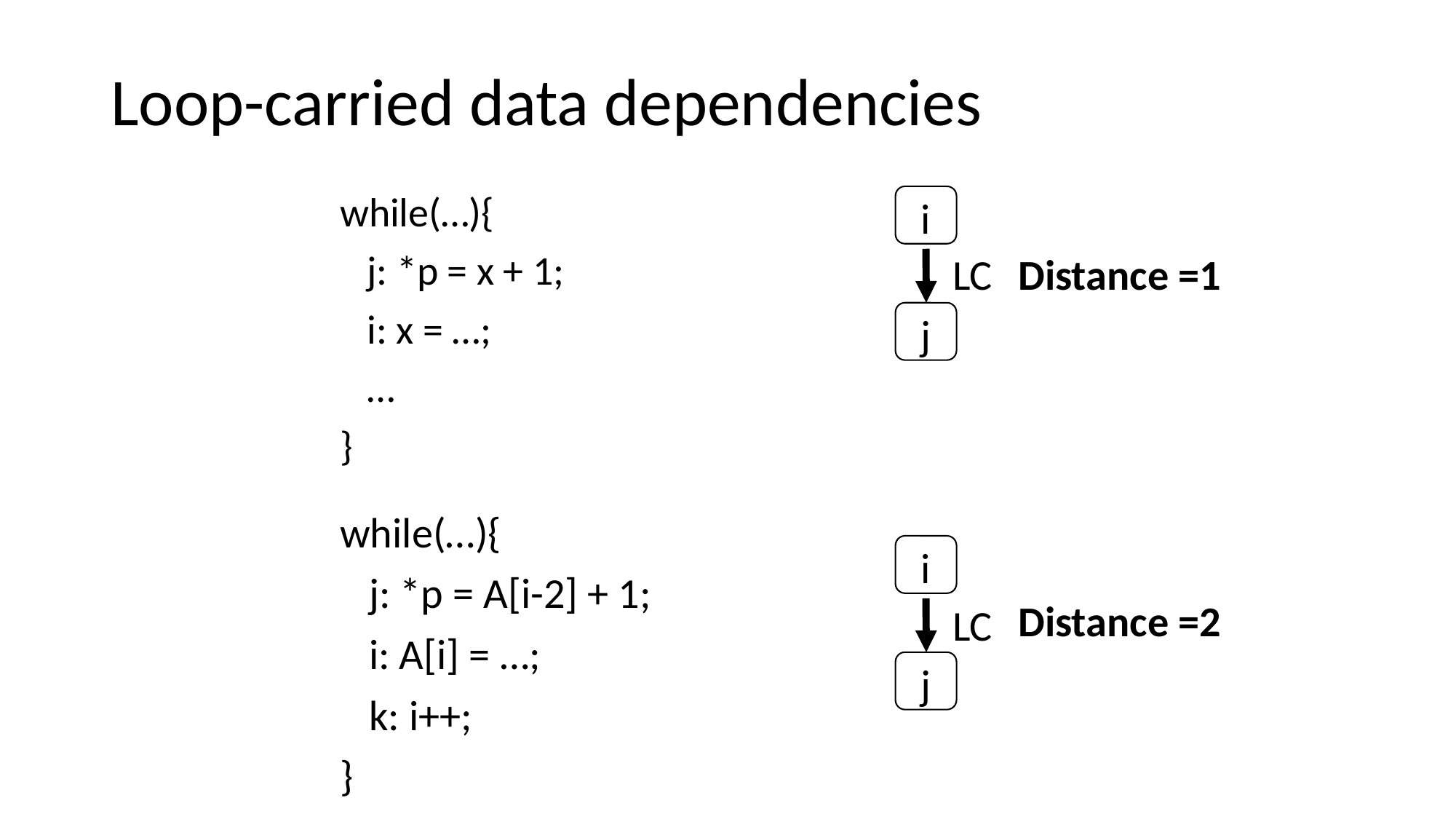

# Loop-carried data dependencies
while(…){
   j: *p = x + 1;
   i: x = …;
   …
}

i

LC
Distance =1

j
while(…){
   j: *p = A[i-2] + 1;
   i: A[i] = …;
   k: i++;
}

i
Distance =2
LC

j